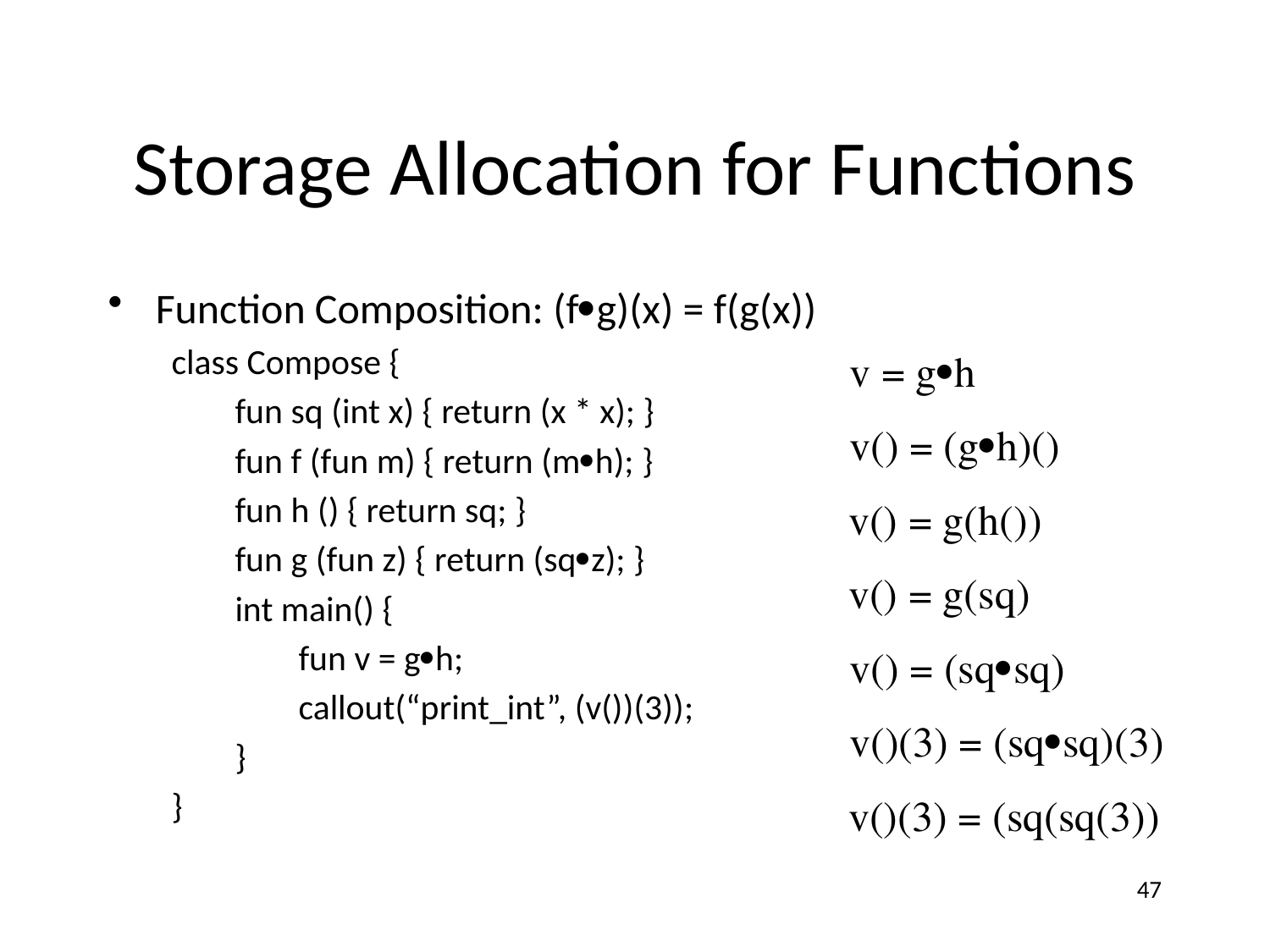

# Storage Allocation for Functions
Function Composition: (f•g)(x) = f(g(x))
class Compose {
fun sq (int x) { return (x * x); }
fun f (fun m) { return (m•h); }
fun h () { return sq; }
fun g (fun z) { return (sq•z); }
int main() {
fun v = g•h;
callout(“print_int”, (v())(3));
}
}
v = g•h
v() = (g•h)()
v() = g(h())
v() = g(sq)
v() = (sq•sq)
v()(3) = (sq•sq)(3)
v()(3) = (sq(sq(3))
47